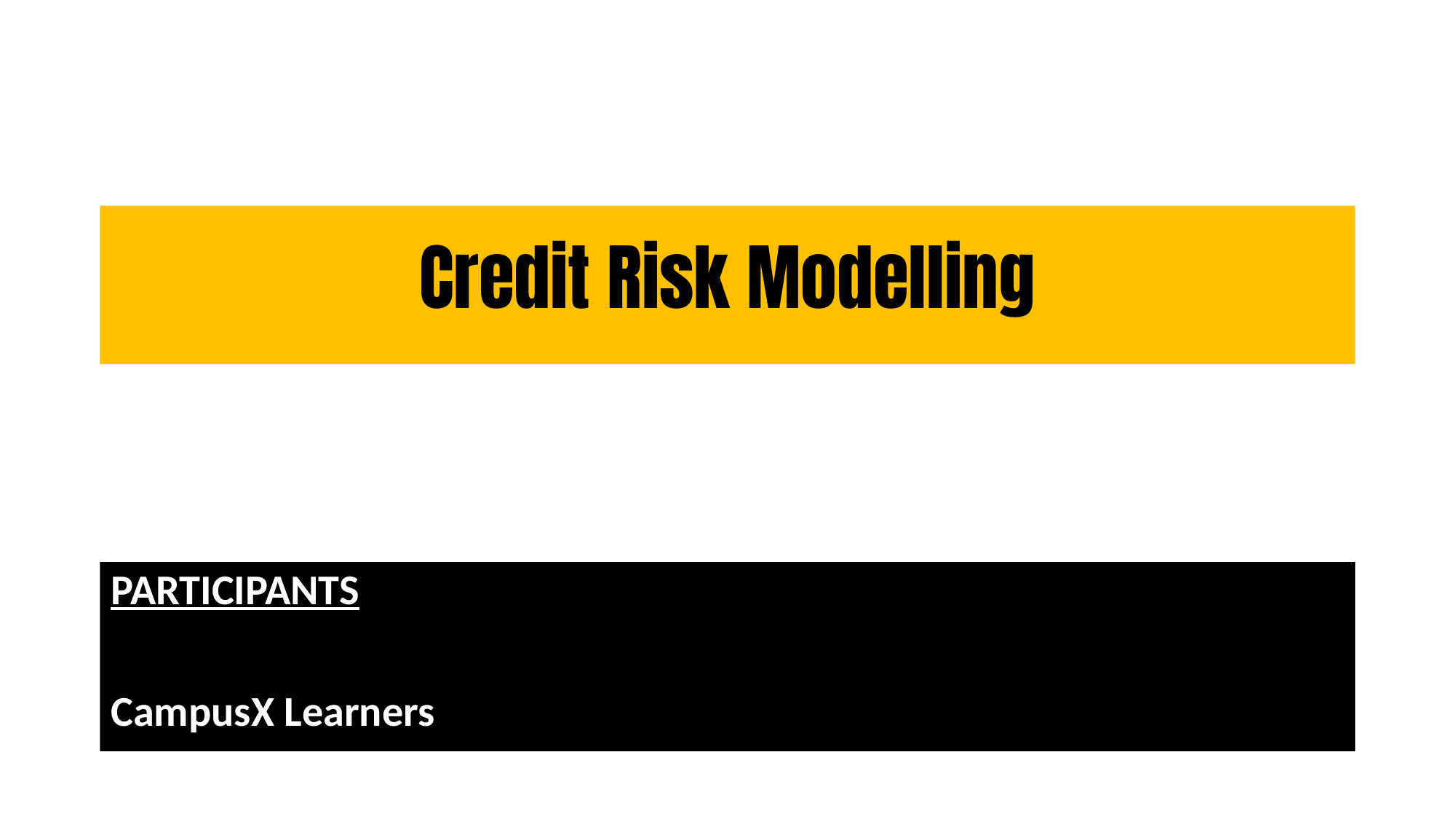

# Credit Risk Modelling
PARTICIPANTS

CampusX Learners